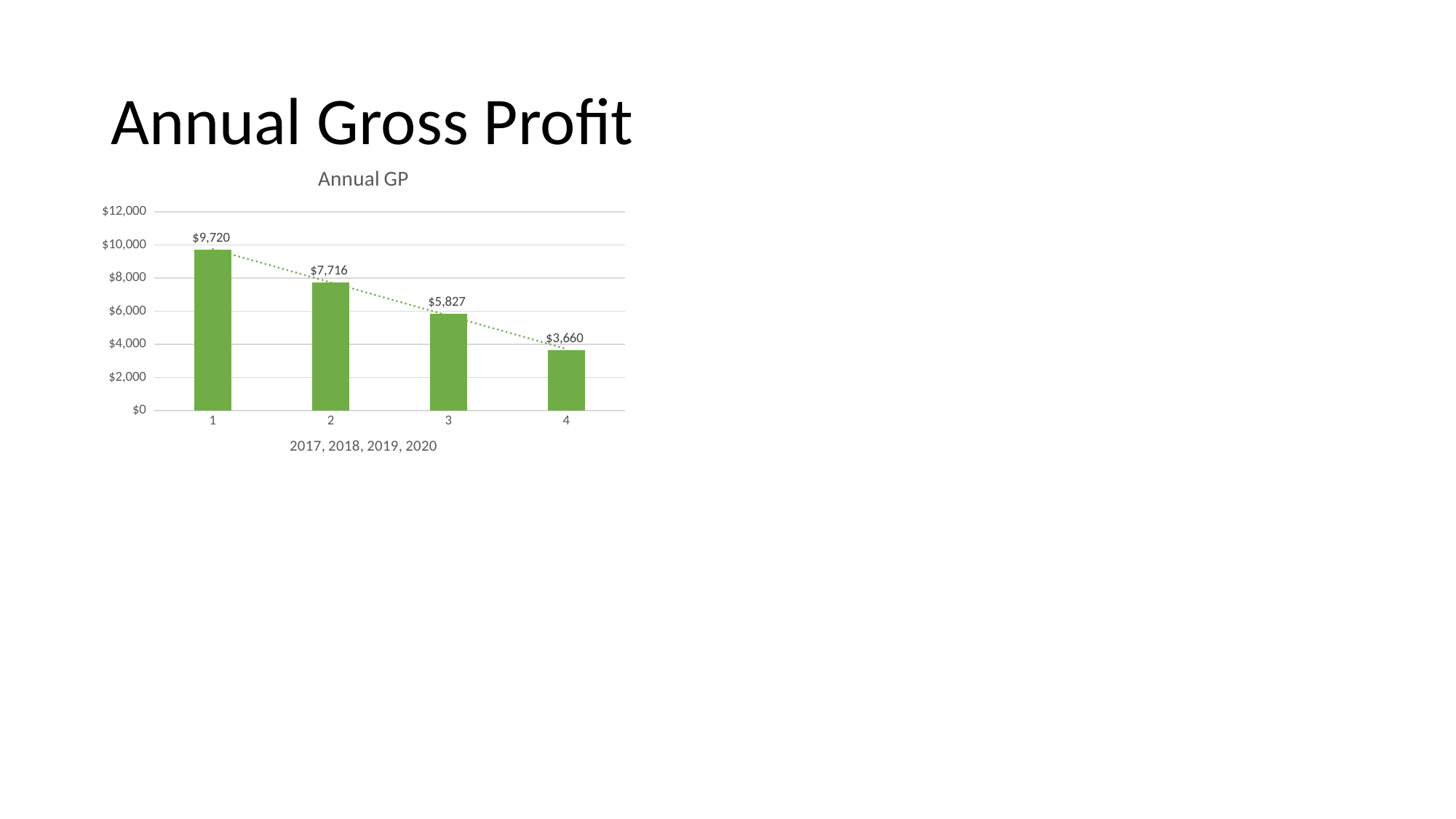

# Annual Gross Profit

### Chart:

| Category | Annual GP |
|---|---|